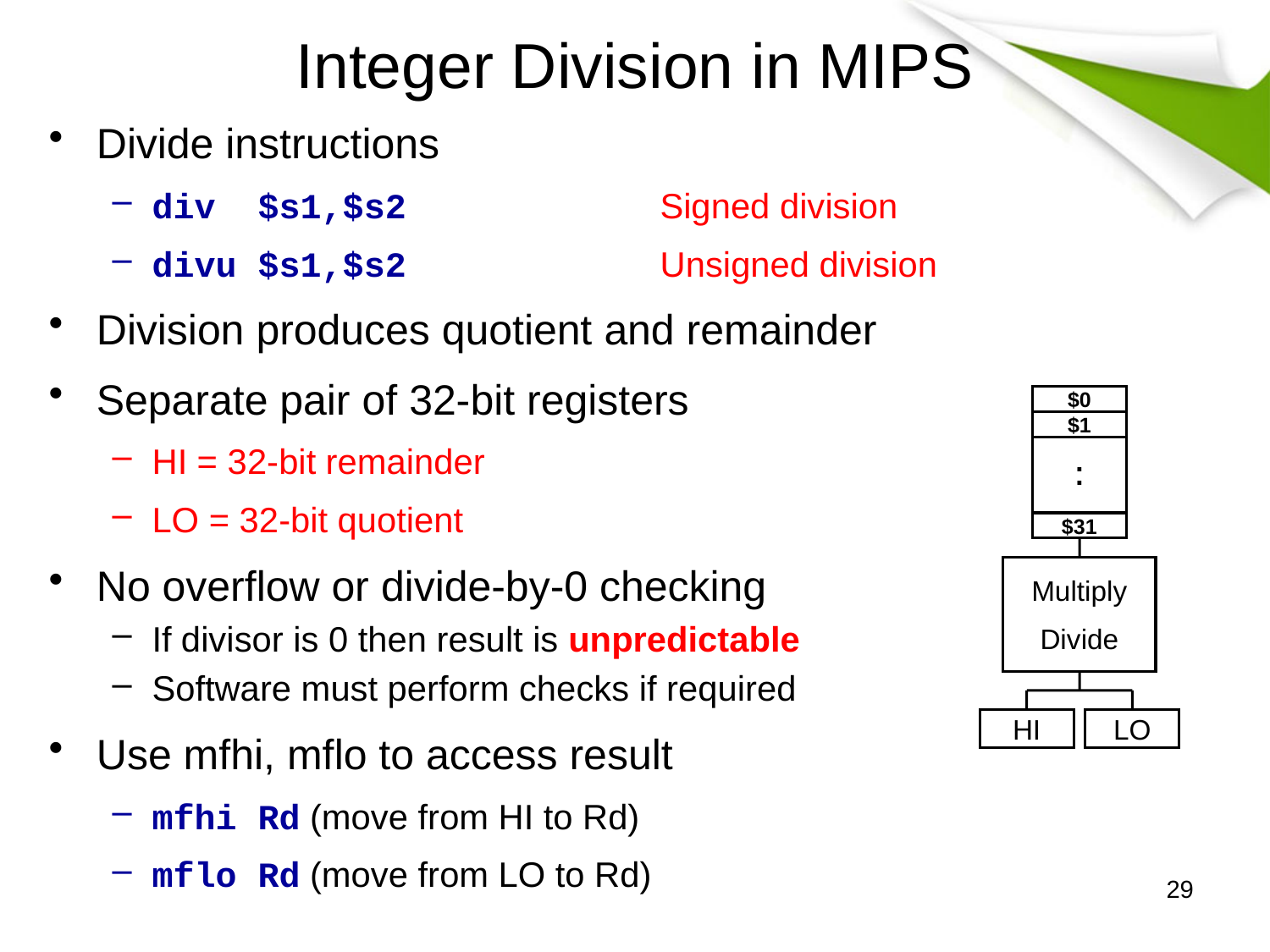

# Integer Division in MIPS
Divide instructions
div  $s1,$s2		Signed division
divu $s1,$s2		Unsigned division
Division produces quotient and remainder
Separate pair of 32-bit registers
HI = 32-bit remainder
LO = 32-bit quotient
No overflow or divide-by-0 checking
If divisor is 0 then result is unpredictable
Software must perform checks if required
Use mfhi, mflo to access result
mfhi Rd (move from HI to Rd)
mflo Rd (move from LO to Rd)
$0
$1
.
.
$31

Multiply
Divide

HI
LO
29